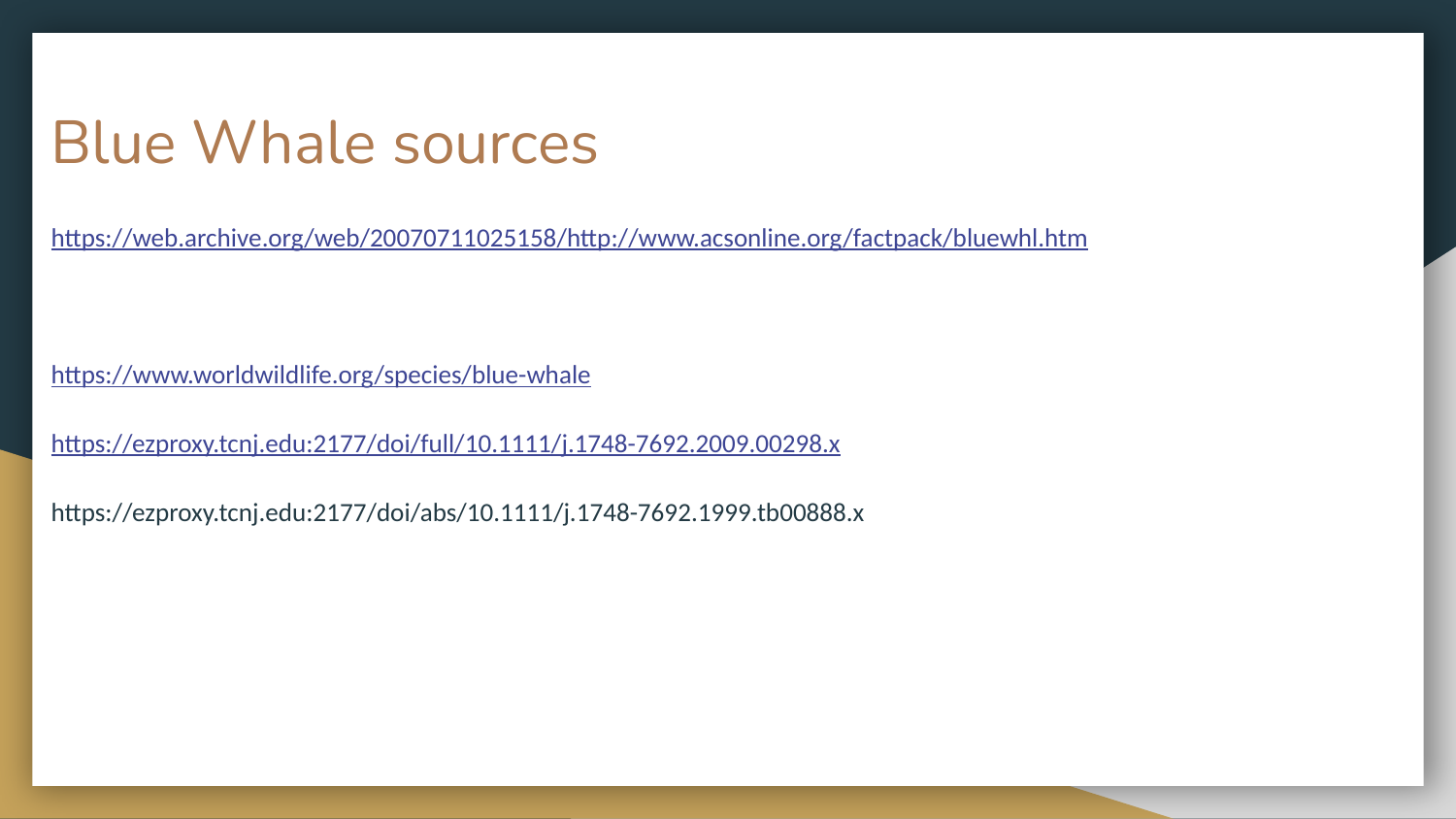

# Blue Whale sources
https://web.archive.org/web/20070711025158/http://www.acsonline.org/factpack/bluewhl.htm

https://www.worldwildlife.org/species/blue-whale
https://ezproxy.tcnj.edu:2177/doi/full/10.1111/j.1748-7692.2009.00298.x
https://ezproxy.tcnj.edu:2177/doi/abs/10.1111/j.1748-7692.1999.tb00888.x